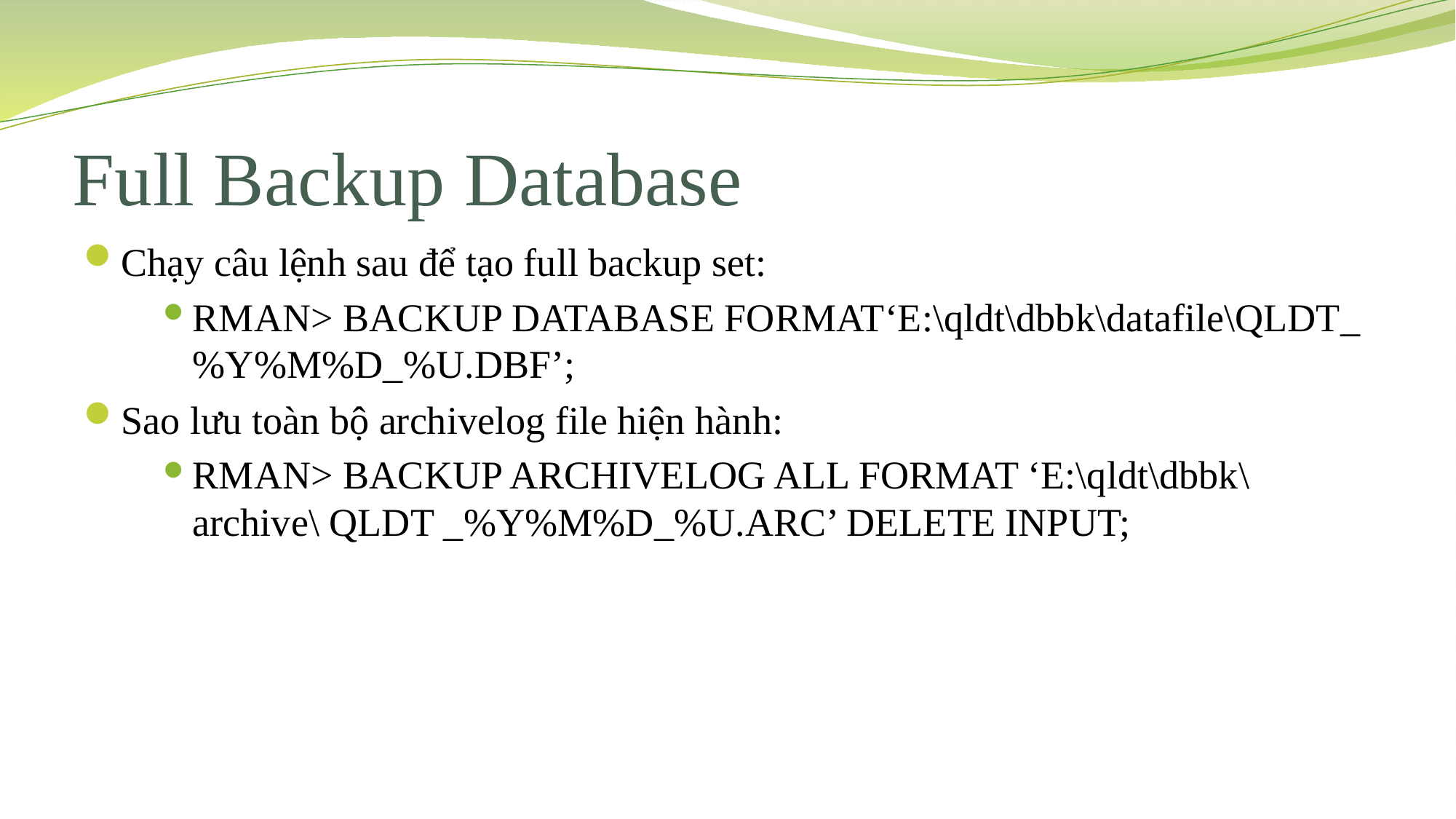

# Full Backup Database
Chạy câu lệnh sau để tạo full backup set:
RMAN> BACKUP DATABASE FORMAT‘E:\qldt\dbbk\datafile\QLDT_%Y%M%D_%U.DBF’;
Sao lưu toàn bộ archivelog file hiện hành:
RMAN> BACKUP ARCHIVELOG ALL FORMAT ‘E:\qldt\dbbk\archive\ QLDT _%Y%M%D_%U.ARC’ DELETE INPUT;